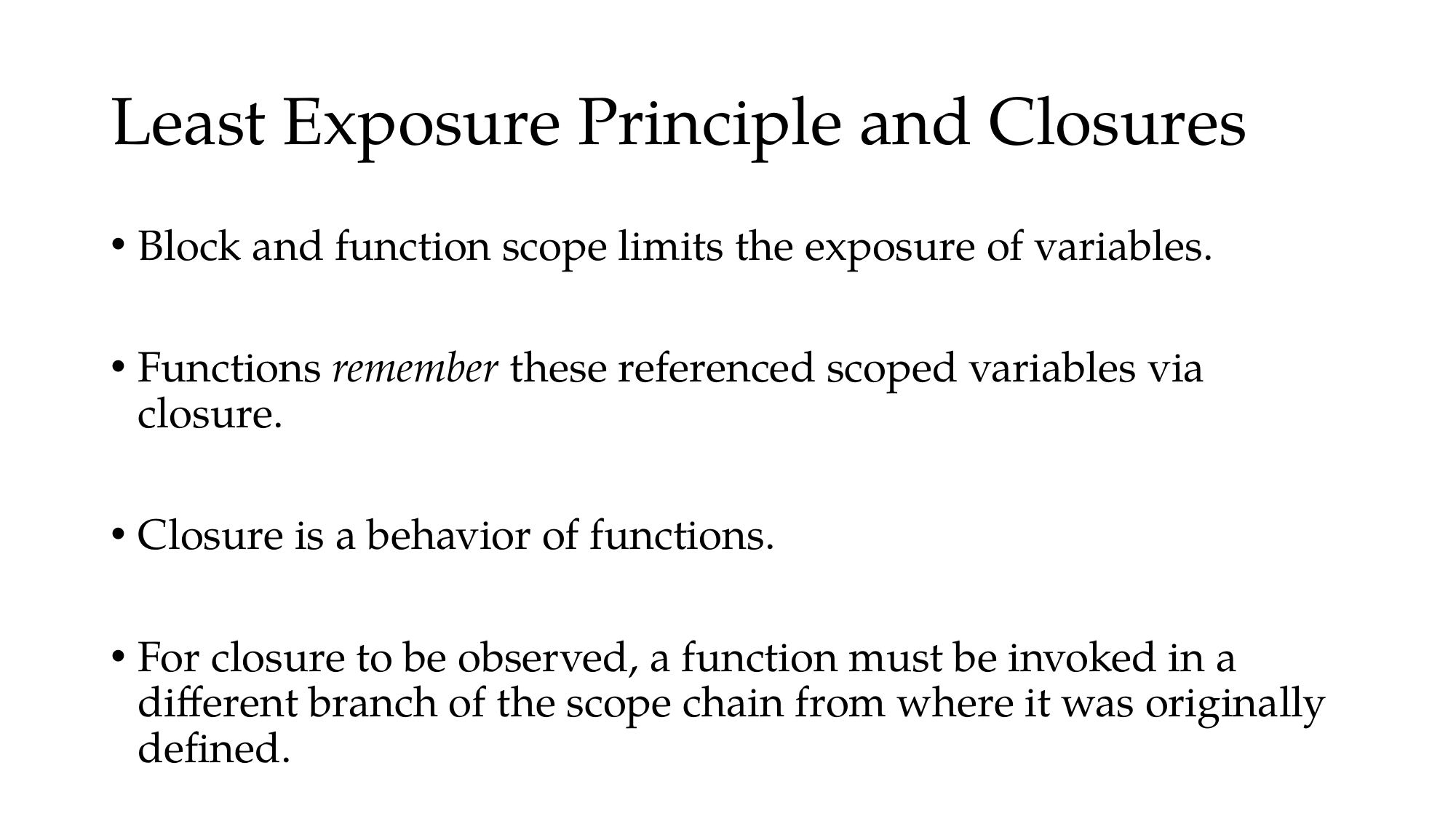

# Least Exposure Principle and Closures
Block and function scope limits the exposure of variables.

Functions remember these referenced scoped variables via closure.

Closure is a behavior of functions.

For closure to be observed, a function must be invoked in a different branch of the scope chain from where it was originally defined.